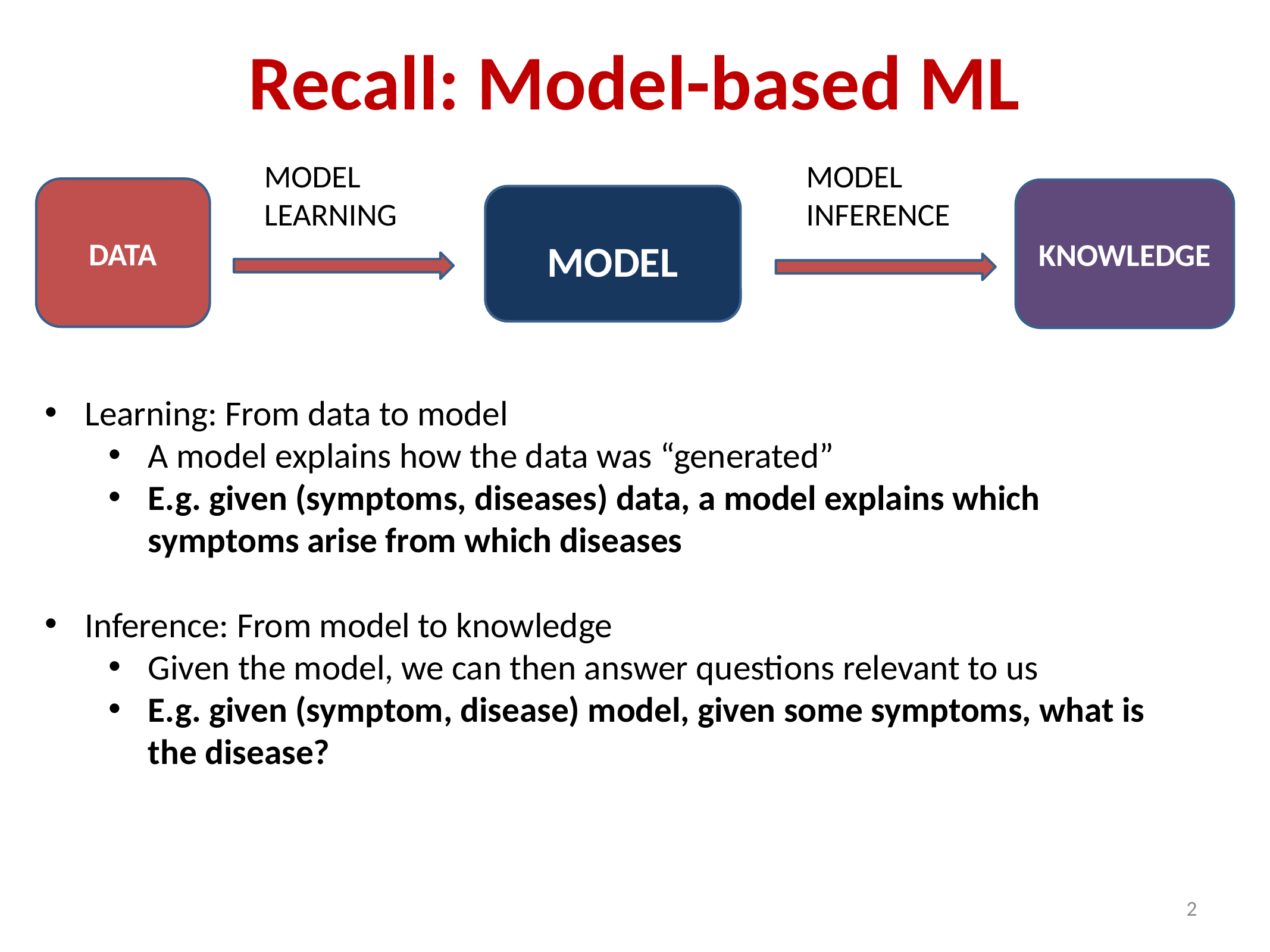

# Recall: Model-based ML
MODEL INFERENCE
MODEL LEARNING
DATA
KNOWLEDGE
MODEL

Learning: From data to model
A model explains how the data was “generated”
E.g. given (symptoms, diseases) data, a model explains which symptoms arise from which diseases

Inference: From model to knowledge
Given the model, we can then answer questions relevant to us
E.g. given (symptom, disease) model, given some symptoms, what is the disease?
2